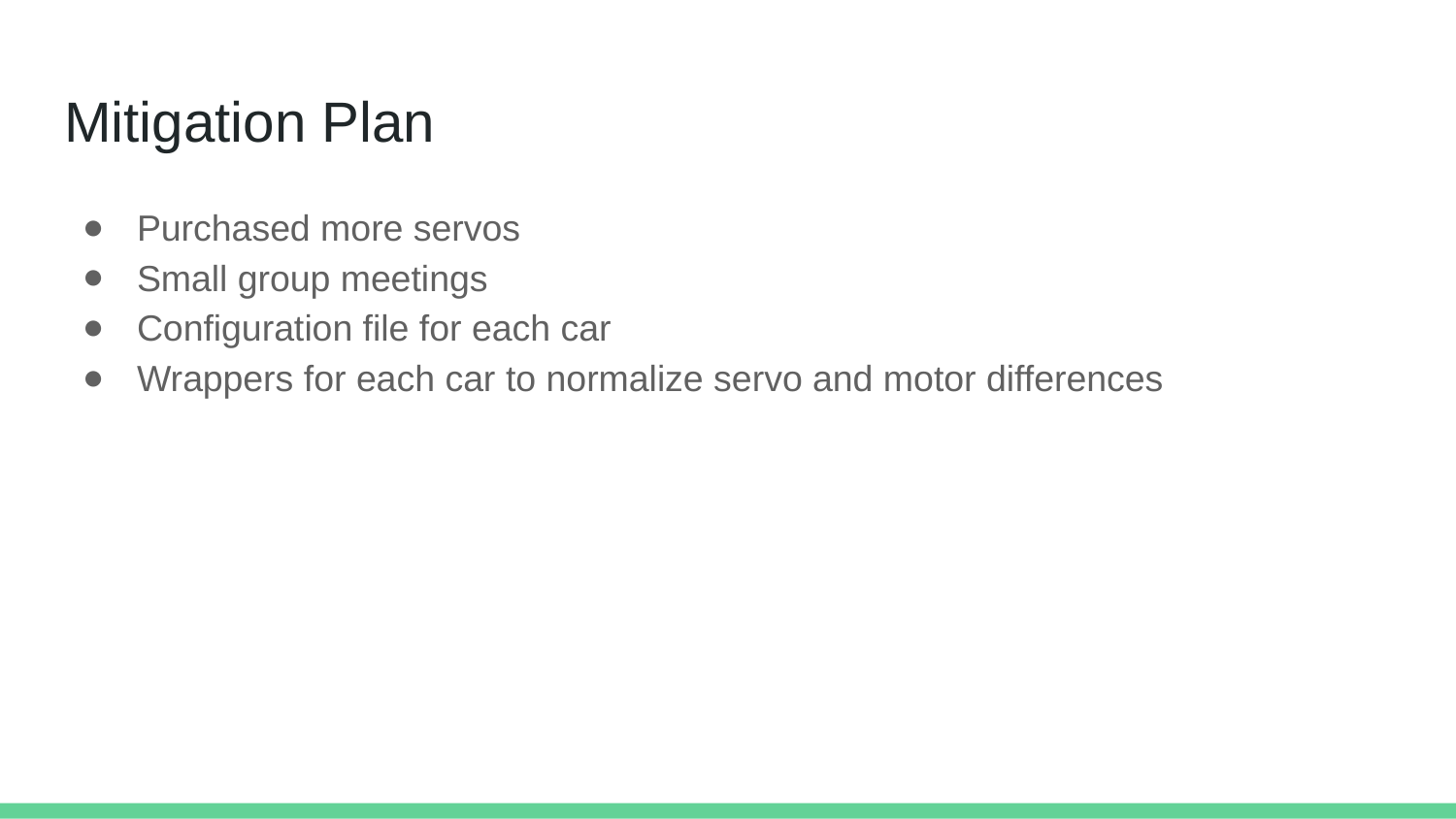

# Mitigation Plan
Purchased more servos
Small group meetings
Configuration file for each car
Wrappers for each car to normalize servo and motor differences